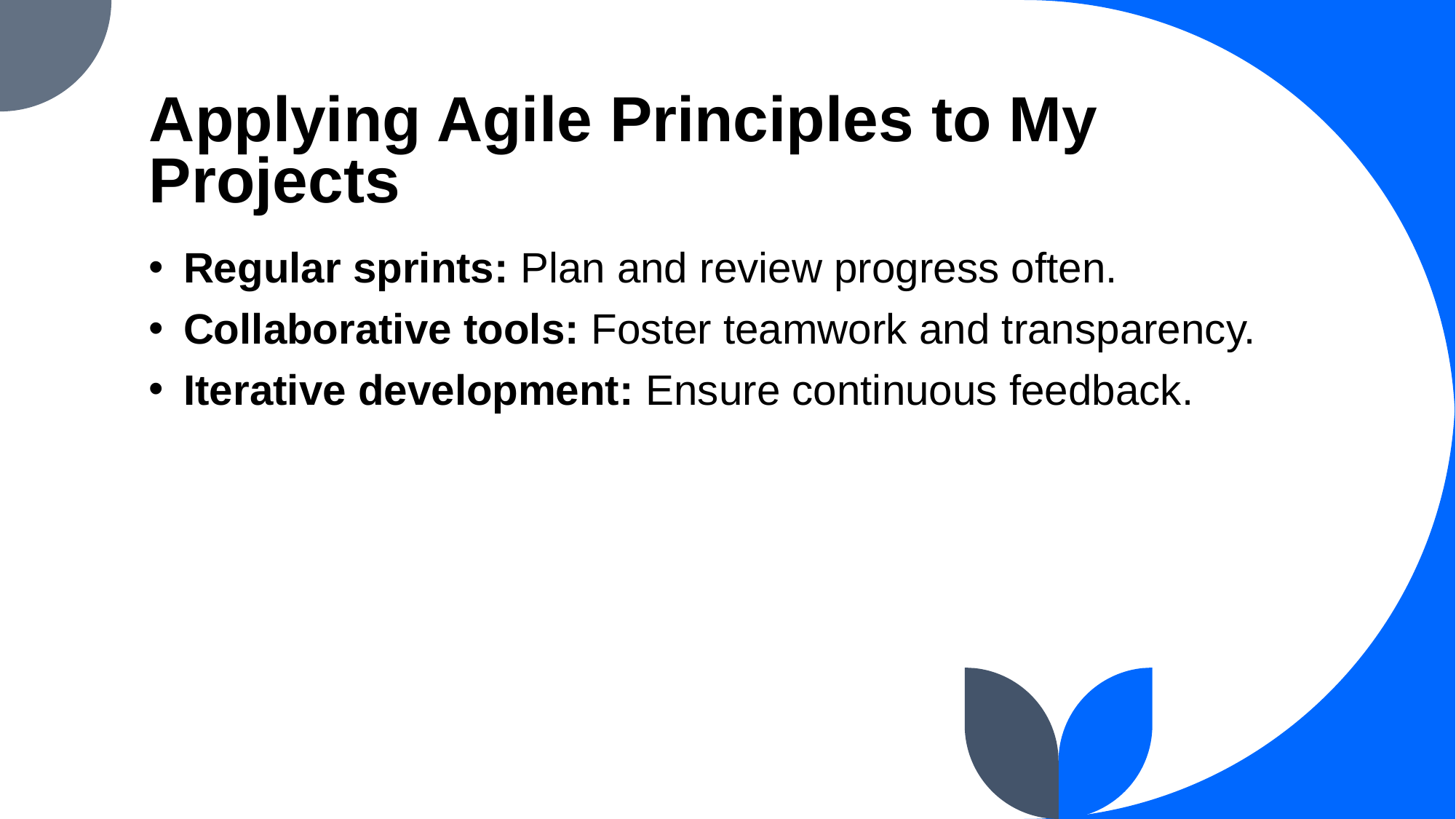

# Applying Agile Principles to My Projects
Regular sprints: Plan and review progress often.
Collaborative tools: Foster teamwork and transparency.
Iterative development: Ensure continuous feedback.